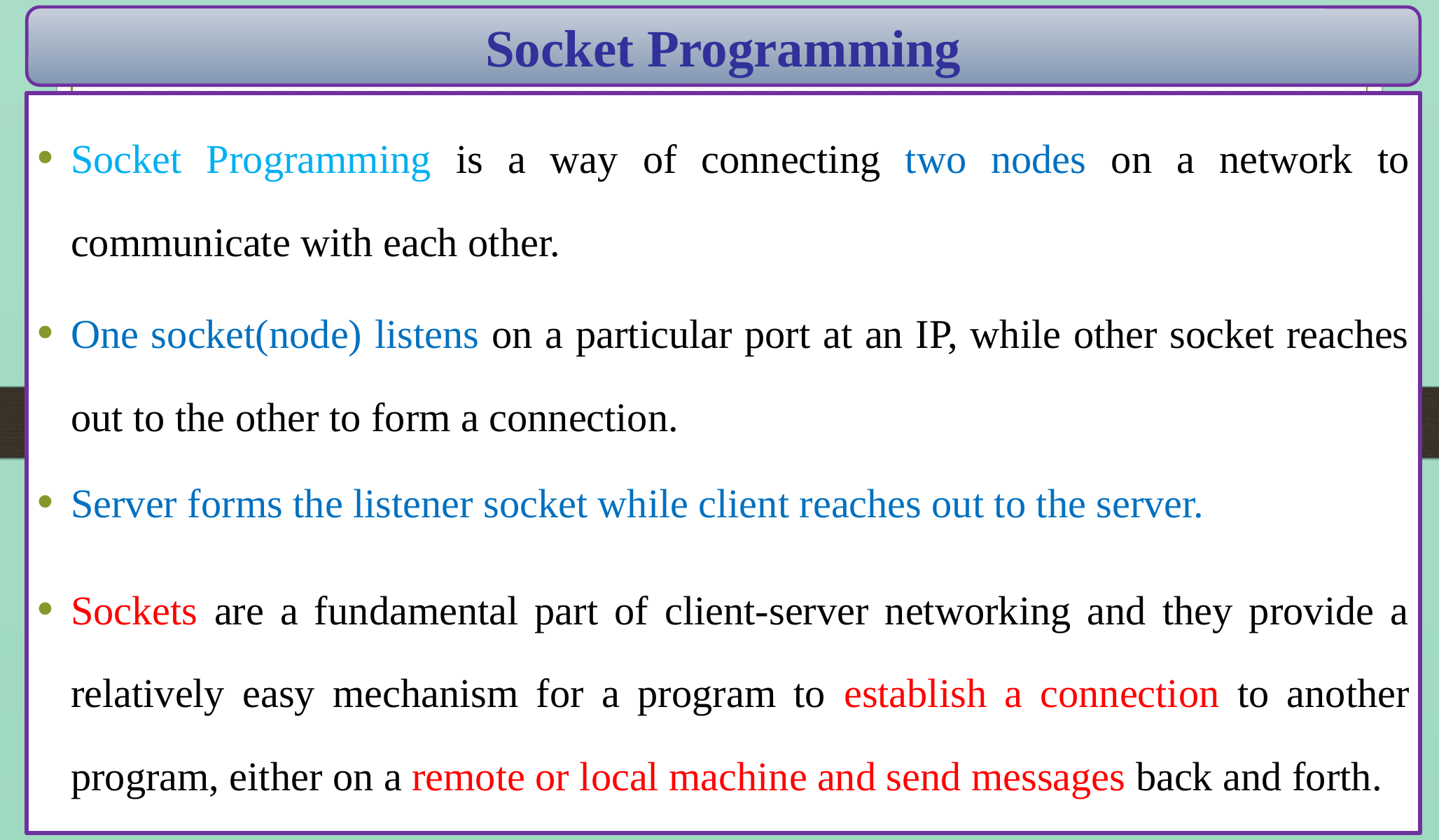

Socket Programming
Socket Programming is a way of connecting two nodes on a network to communicate with each other.

One socket(node) listens on a particular port at an IP, while other socket reaches out to the other to form a connection.
Server forms the listener socket while client reaches out to the server.

Sockets are a fundamental part of client-server networking and they provide a relatively easy mechanism for a program to establish a connection to another program, either on a remote or local machine and send messages back and forth.